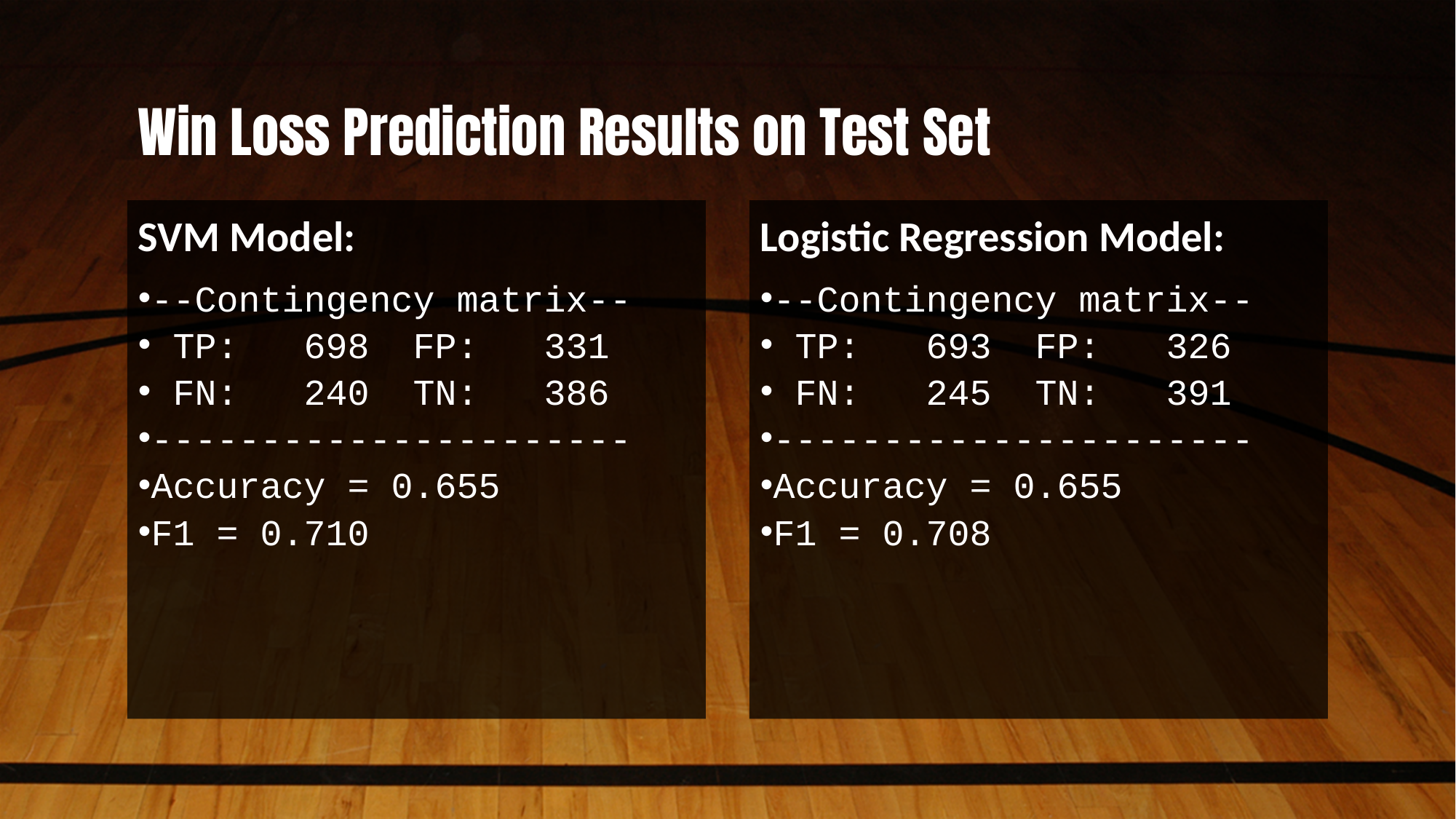

# Win Loss Prediction Results on Test Set
SVM Model:
--Contingency matrix--
 TP:   698  FP:   331
 FN:   240  TN:   386
----------------------
Accuracy = 0.655
F1 = 0.710

Logistic Regression Model:
--Contingency matrix--
 TP:   693  FP:   326
 FN:   245  TN:   391
----------------------
Accuracy = 0.655
F1 = 0.708